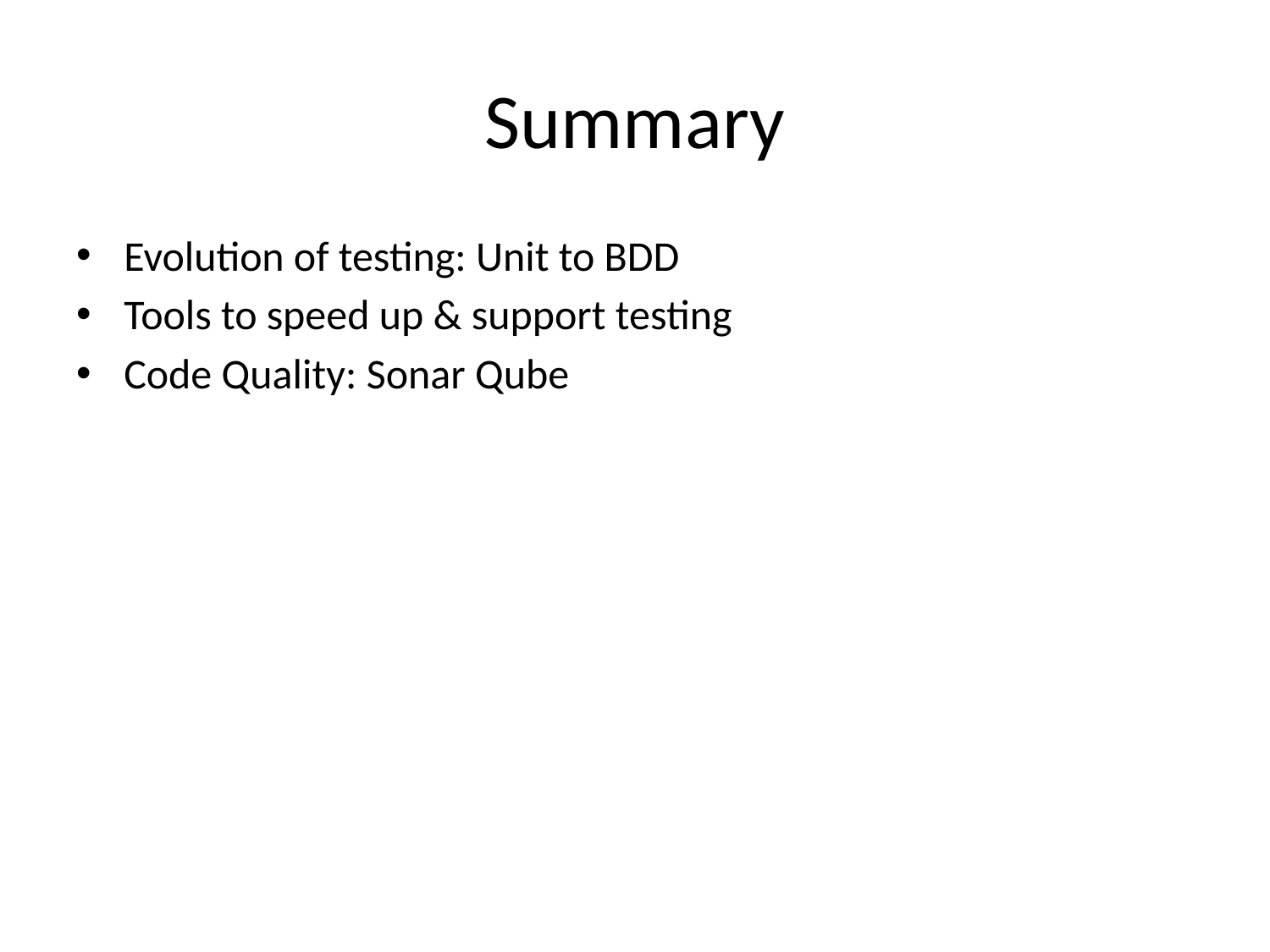

# Summary
Evolution of testing: Unit to BDD
Tools to speed up & support testing
Code Quality: Sonar Qube